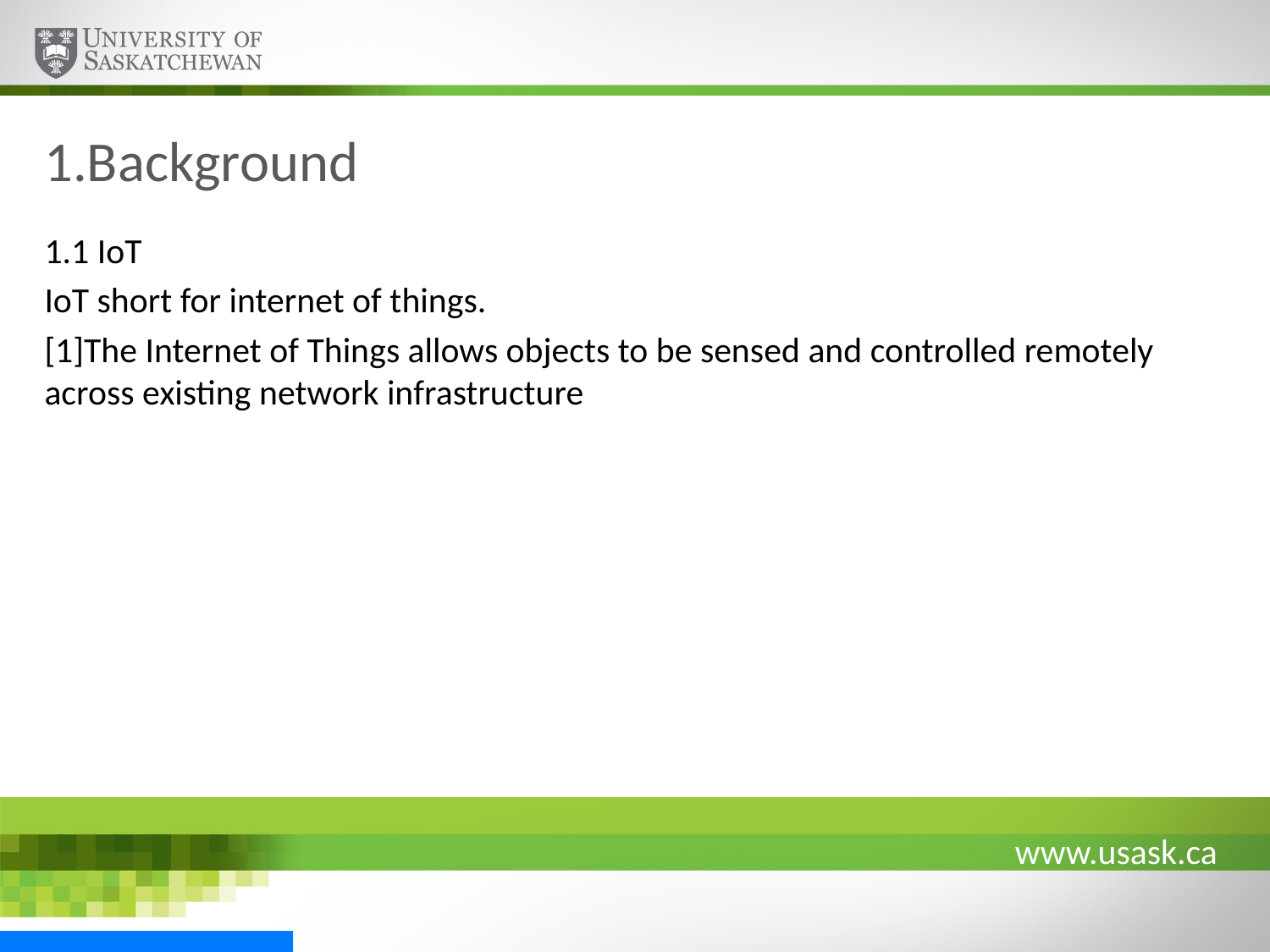

# 1.Background
1.1 IoT
IoT short for internet of things.
[1]The Internet of Things allows objects to be sensed and controlled remotely across existing network infrastructure